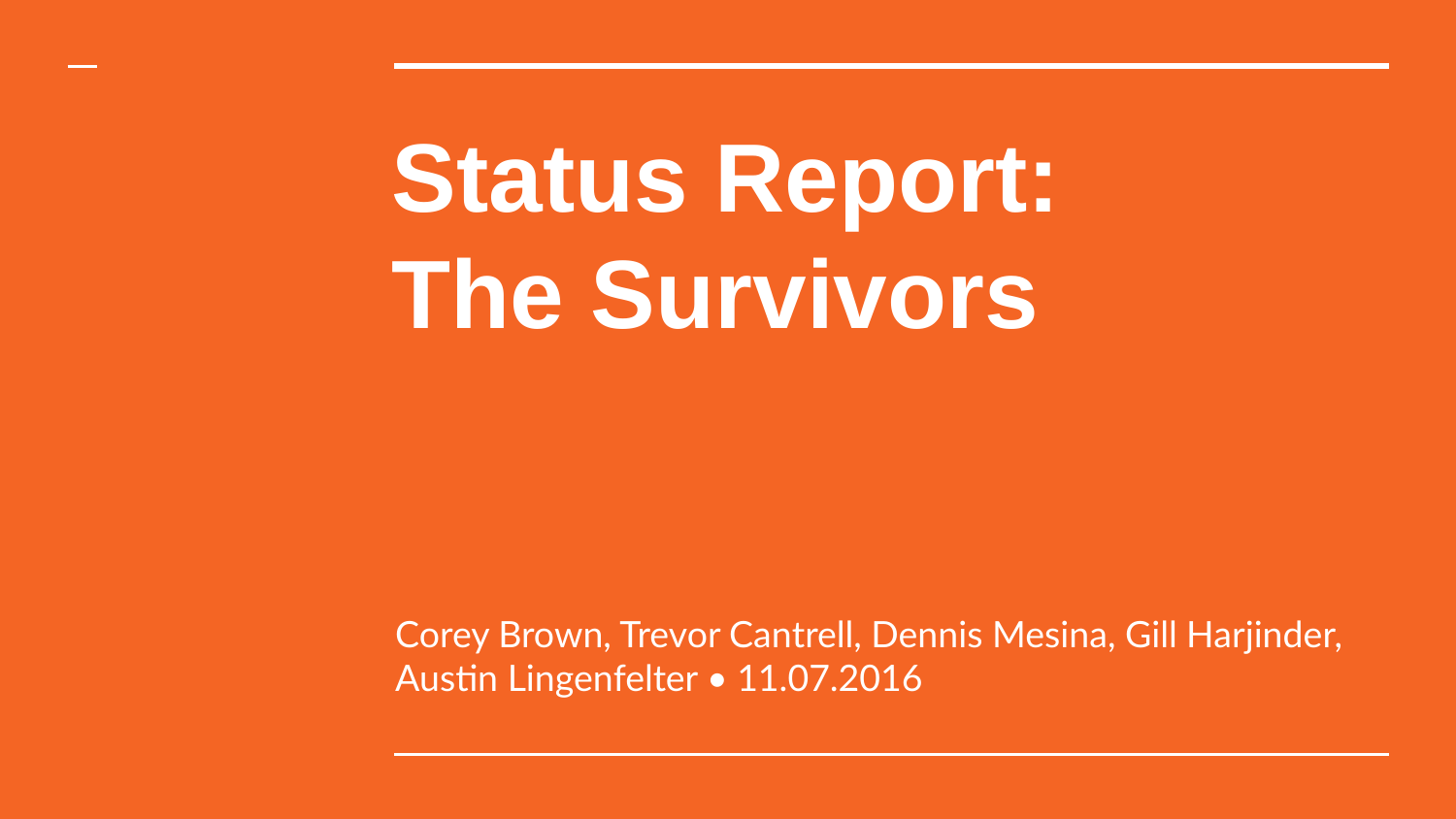

# Status Report: The Survivors
Corey Brown, Trevor Cantrell, Dennis Mesina, Gill Harjinder, Austin Lingenfelter • 11.07.2016